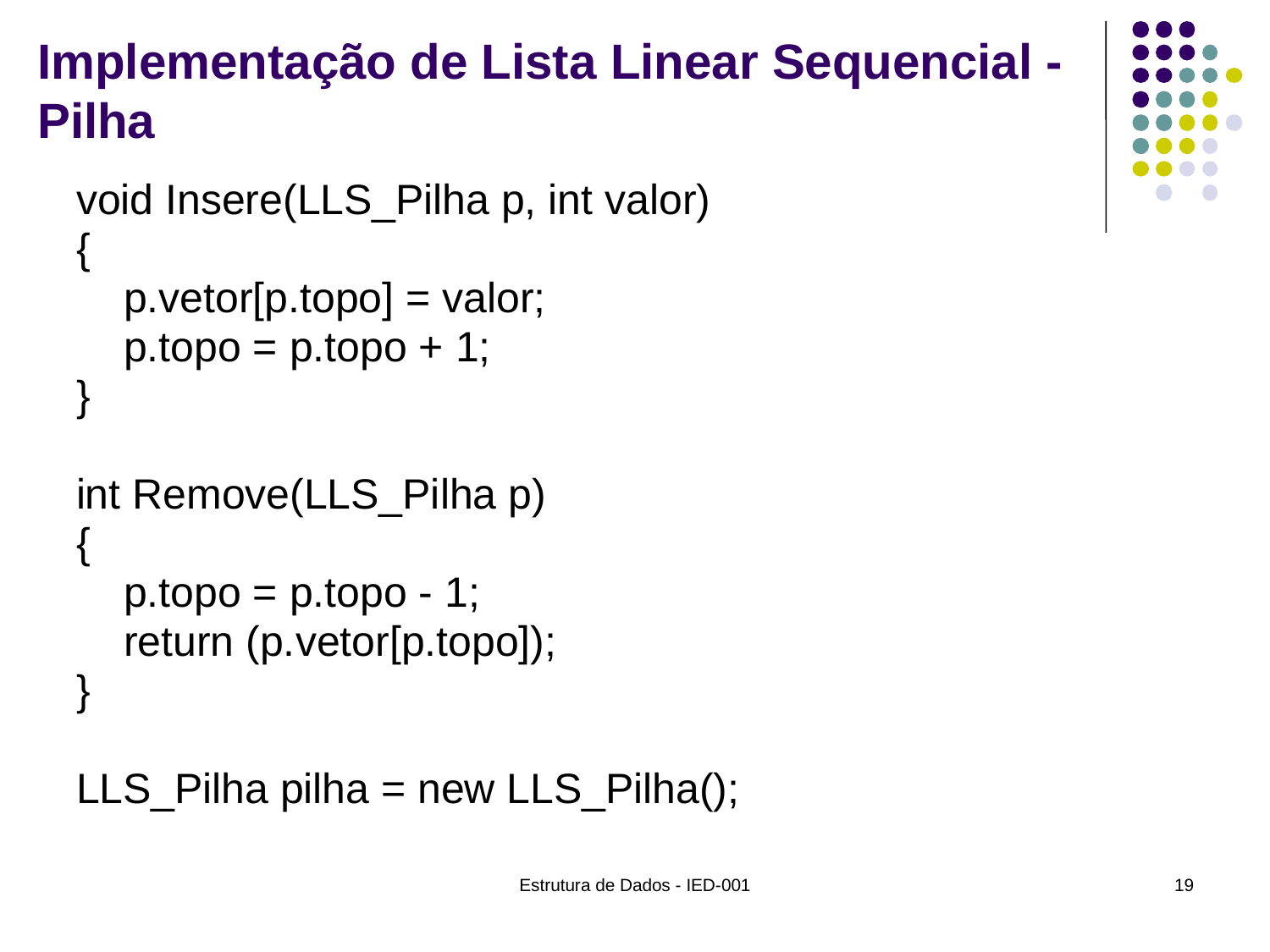

# Implementação de Lista Linear Sequencial - Pilha
void Insere(LLS_Pilha p, int valor)
{
    p.vetor[p.topo] = valor;
    p.topo = p.topo + 1;
}

int Remove(LLS_Pilha p)
{
    p.topo = p.topo - 1;
    return (p.vetor[p.topo]);
}

LLS_Pilha pilha = new LLS_Pilha();

Estrutura de Dados - IED-001
19